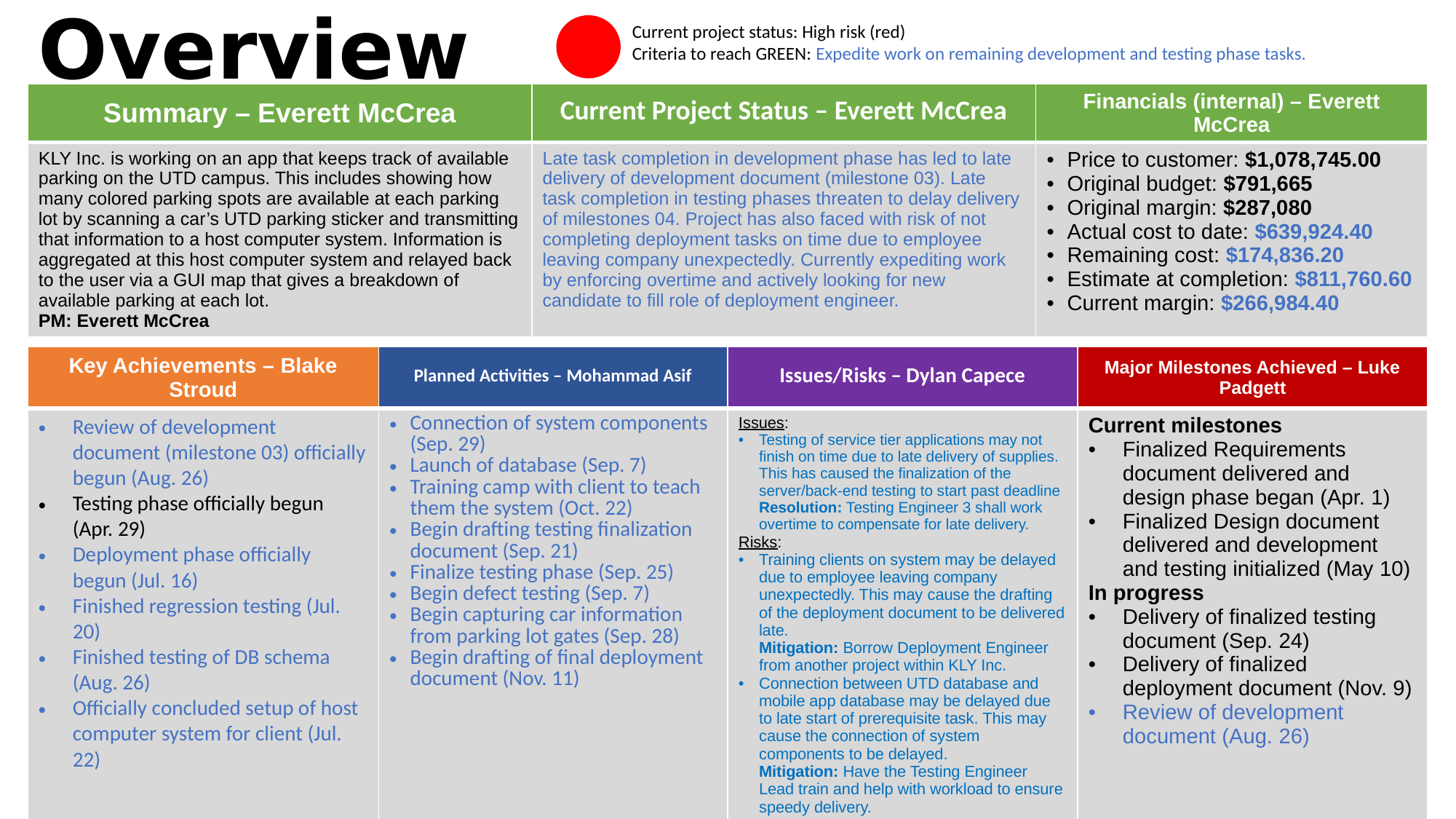

Overview
Current project status: High risk (red)
Criteria to reach GREEN: Expedite work on remaining development and testing phase tasks.

| Summary – Everett McCrea | Current Project Status – Everett McCrea | Financials (internal) – Everett McCrea |
| --- | --- | --- |
| KLY Inc. is working on an app that keeps track of available parking on the UTD campus. This includes showing how many colored parking spots are available at each parking lot by scanning a car’s UTD parking sticker and transmitting that information to a host computer system. Information is aggregated at this host computer system and relayed back to the user via a GUI map that gives a breakdown of available parking at each lot. PM: Everett McCrea | Late task completion in development phase has led to late delivery of development document (milestone 03). Late task completion in testing phases threaten to delay delivery of milestones 04. Project has also faced with risk of not completing deployment tasks on time due to employee leaving company unexpectedly. Currently expediting work by enforcing overtime and actively looking for new candidate to fill role of deployment engineer. | Price to customer: $1,078,745.00 Original budget: $791,665 Original margin: $287,080 Actual cost to date: $639,924.40 Remaining cost: $174,836.20 Estimate at completion: $811,760.60 Current margin: $266,984.40 |
| Key Achievements – Blake Stroud | Planned Activities – Mohammad Asif | Issues/Risks – Dylan Capece | Major Milestones Achieved – Luke Padgett |
| --- | --- | --- | --- |
| Review of development document (milestone 03) officially begun (Aug. 26) Testing phase officially begun (Apr. 29) Deployment phase officially begun (Jul. 16) Finished regression testing (Jul. 20) Finished testing of DB schema (Aug. 26) Officially concluded setup of host computer system for client (Jul. 22) | Connection of system components (Sep. 29) Launch of database (Sep. 7) Training camp with client to teach them the system (Oct. 22) Begin drafting testing finalization document (Sep. 21) Finalize testing phase (Sep. 25) Begin defect testing (Sep. 7) Begin capturing car information from parking lot gates (Sep. 28) Begin drafting of final deployment document (Nov. 11) | Issues: Testing of service tier applications may not finish on time due to late delivery of supplies. This has caused the finalization of the server/back-end testing to start past deadline Resolution: Testing Engineer 3 shall work overtime to compensate for late delivery. Risks: Training clients on system may be delayed due to employee leaving company unexpectedly. This may cause the drafting of the deployment document to be delivered late. Mitigation: Borrow Deployment Engineer from another project within KLY Inc. Connection between UTD database and mobile app database may be delayed due to late start of prerequisite task. This may cause the connection of system components to be delayed. Mitigation: Have the Testing Engineer Lead train and help with workload to ensure speedy delivery. | Current milestones Finalized Requirements document delivered and design phase began (Apr. 1) Finalized Design document delivered and development and testing initialized (May 10) In progress Delivery of finalized testing document (Sep. 24) Delivery of finalized deployment document (Nov. 9) Review of development document (Aug. 26) |